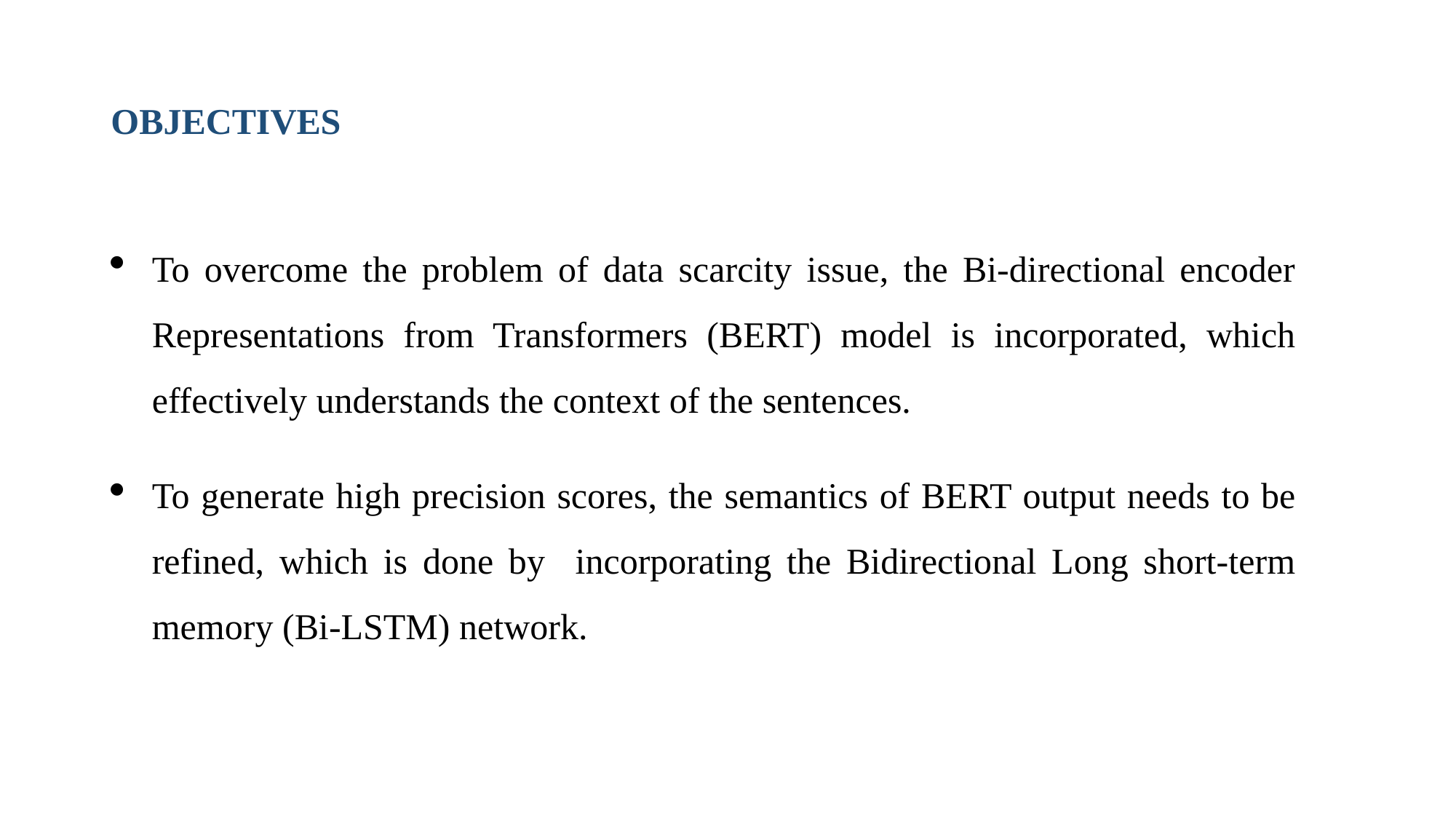

# OBJECTIVES
To overcome the problem of data scarcity issue, the Bi-directional encoder Representations from Transformers (BERT) model is incorporated, which effectively understands the context of the sentences.
To generate high precision scores, the semantics of BERT output needs to be refined, which is done by  incorporating the Bidirectional Long short-term memory (Bi-LSTM) network.